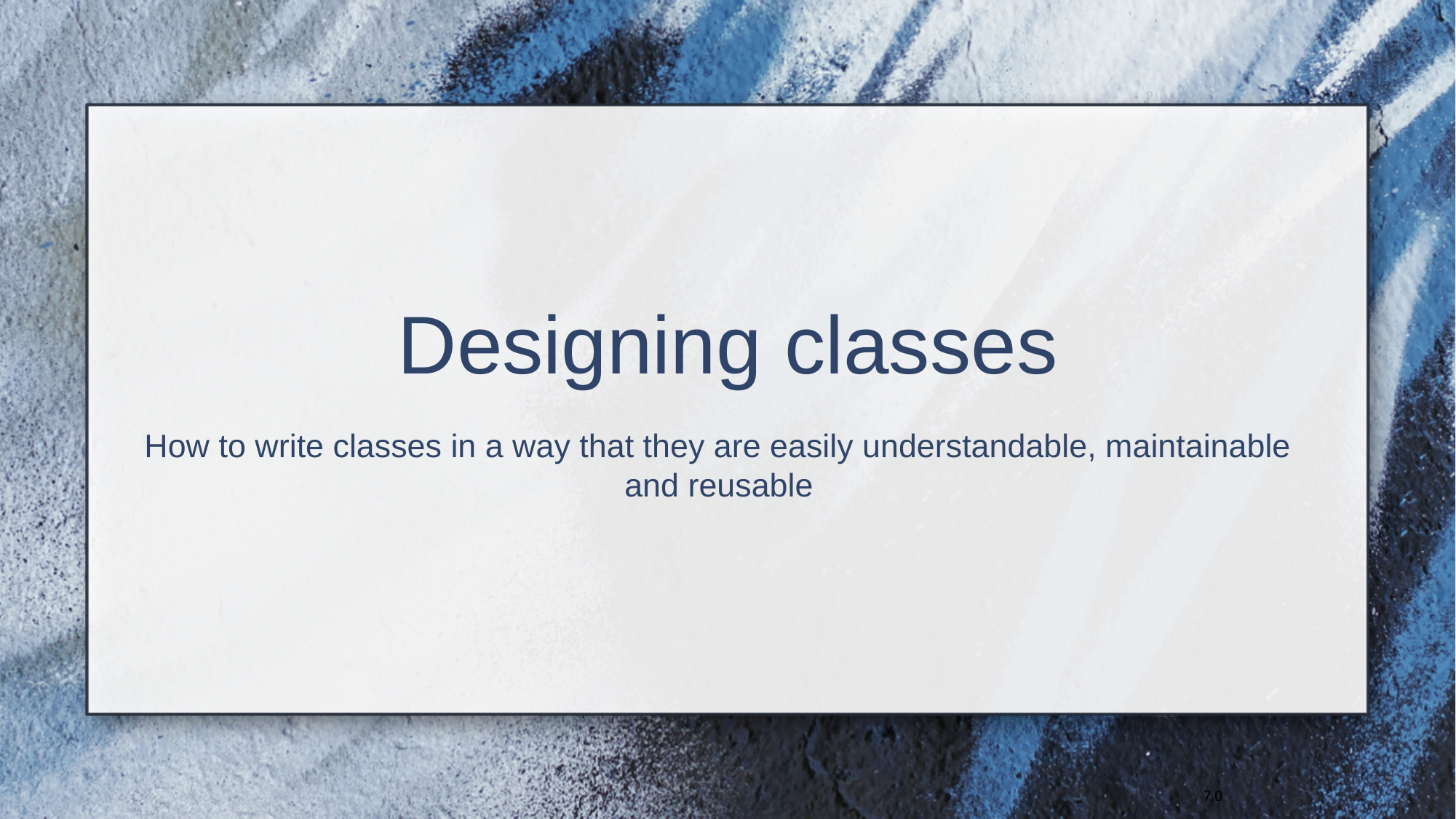

# Designing classes
How to write classes in a way that they are easily understandable, maintainable and reusable
7.0